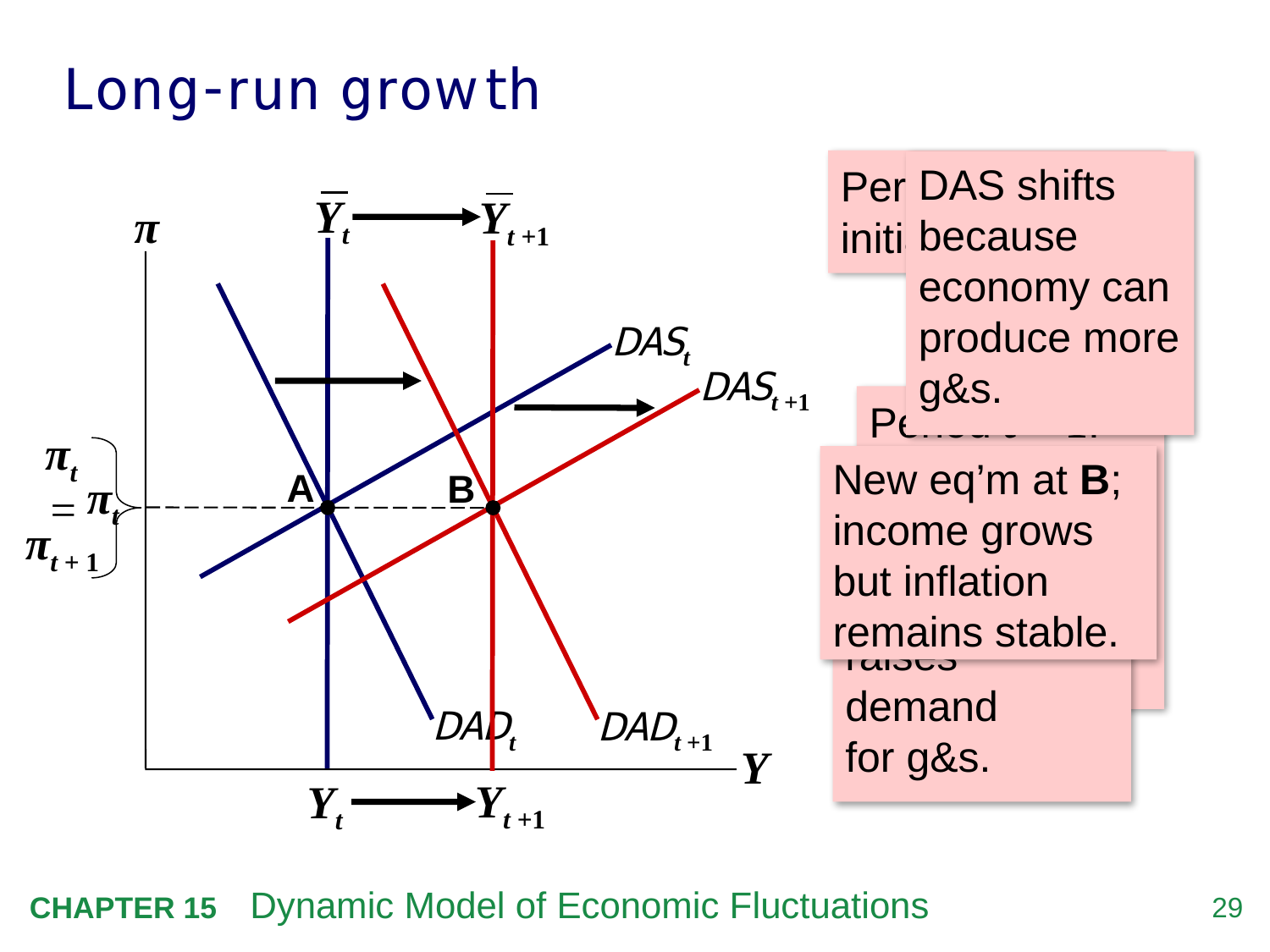

# Long-run growth
Period t:
initial eq’m at A
DAS shifts because economy can produce more g&s.
Yt

Yt +1

π

Y

DADt

DADt +1
DASt

DASt +1

Period t + 1:
Long-run growth increases the natural rate
of output.

πt

=
πt + 1
New eq’m at B; income grows but inflation remains stable.
A

B

πt
DAD shifts because higher income raises demand
for g&s.
Yt +1

Yt